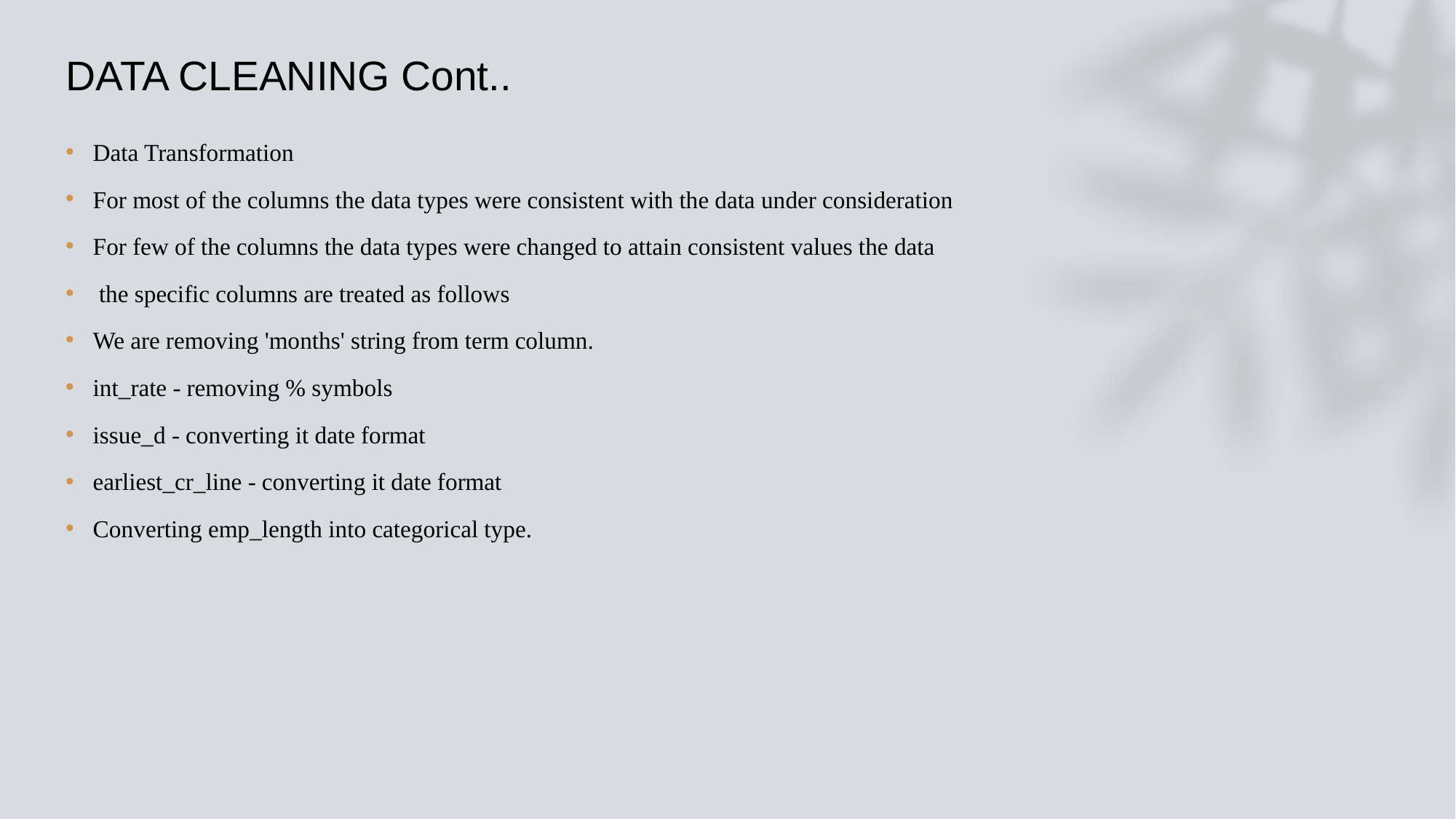

# DATA CLEANING Cont..
Data Transformation
For most of the columns the data types were consistent with the data under consideration
For few of the columns the data types were changed to attain consistent values the data
 the specific columns are treated as follows
We are removing 'months' string from term column.
int_rate - removing % symbols
issue_d - converting it date format
earliest_cr_line - converting it date format
Converting emp_length into categorical type.